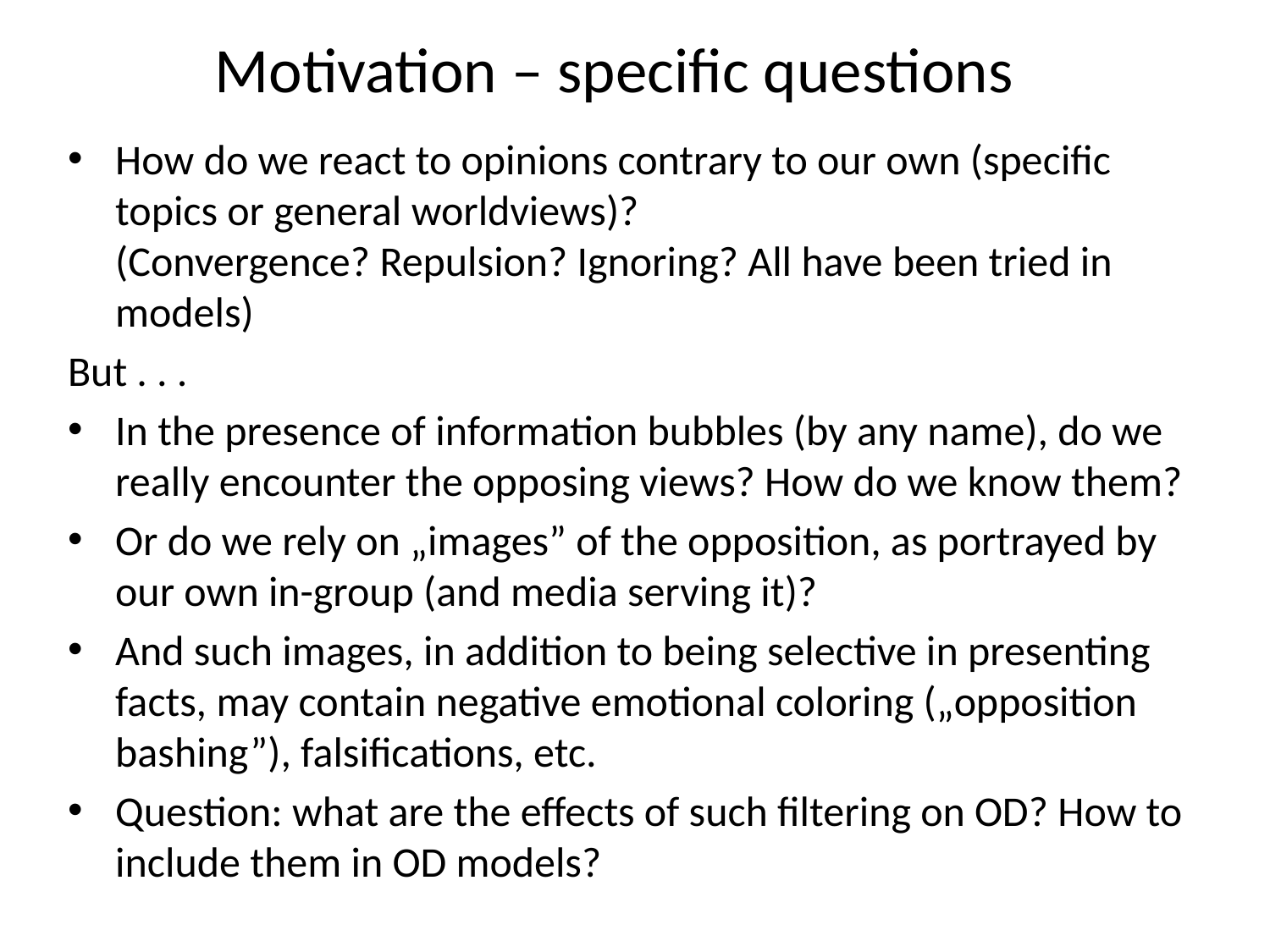

# Motivation – specific questions
How do we react to opinions contrary to our own (specific topics or general worldviews)?
(Convergence? Repulsion? Ignoring? All have been tried in models)
But . . .
In the presence of information bubbles (by any name), do we really encounter the opposing views? How do we know them?
Or do we rely on „images” of the opposition, as portrayed by our own in-group (and media serving it)?
And such images, in addition to being selective in presenting facts, may contain negative emotional coloring („opposition bashing”), falsifications, etc.
Question: what are the effects of such filtering on OD? How to include them in OD models?